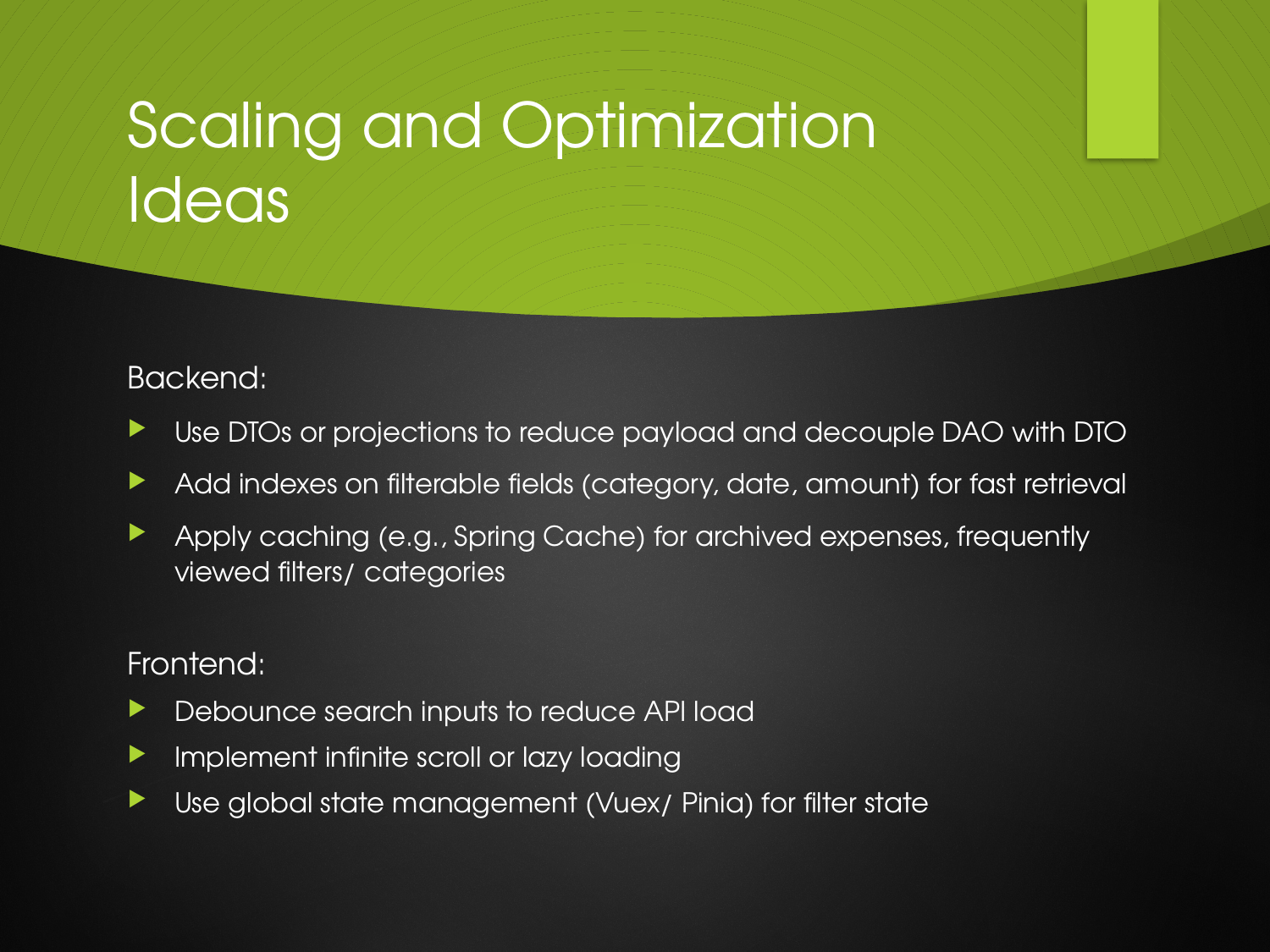

# Scaling and Optimization Ideas

Backend:
Use DTOs or projections to reduce payload and decouple DAO with DTO
Add indexes on filterable fields (category, date, amount) for fast retrieval
Apply caching (e.g., Spring Cache) for archived expenses, frequently viewed filters/ categories

Frontend:
Debounce search inputs to reduce API load
Implement infinite scroll or lazy loading
Use global state management (Vuex/ Pinia) for filter state